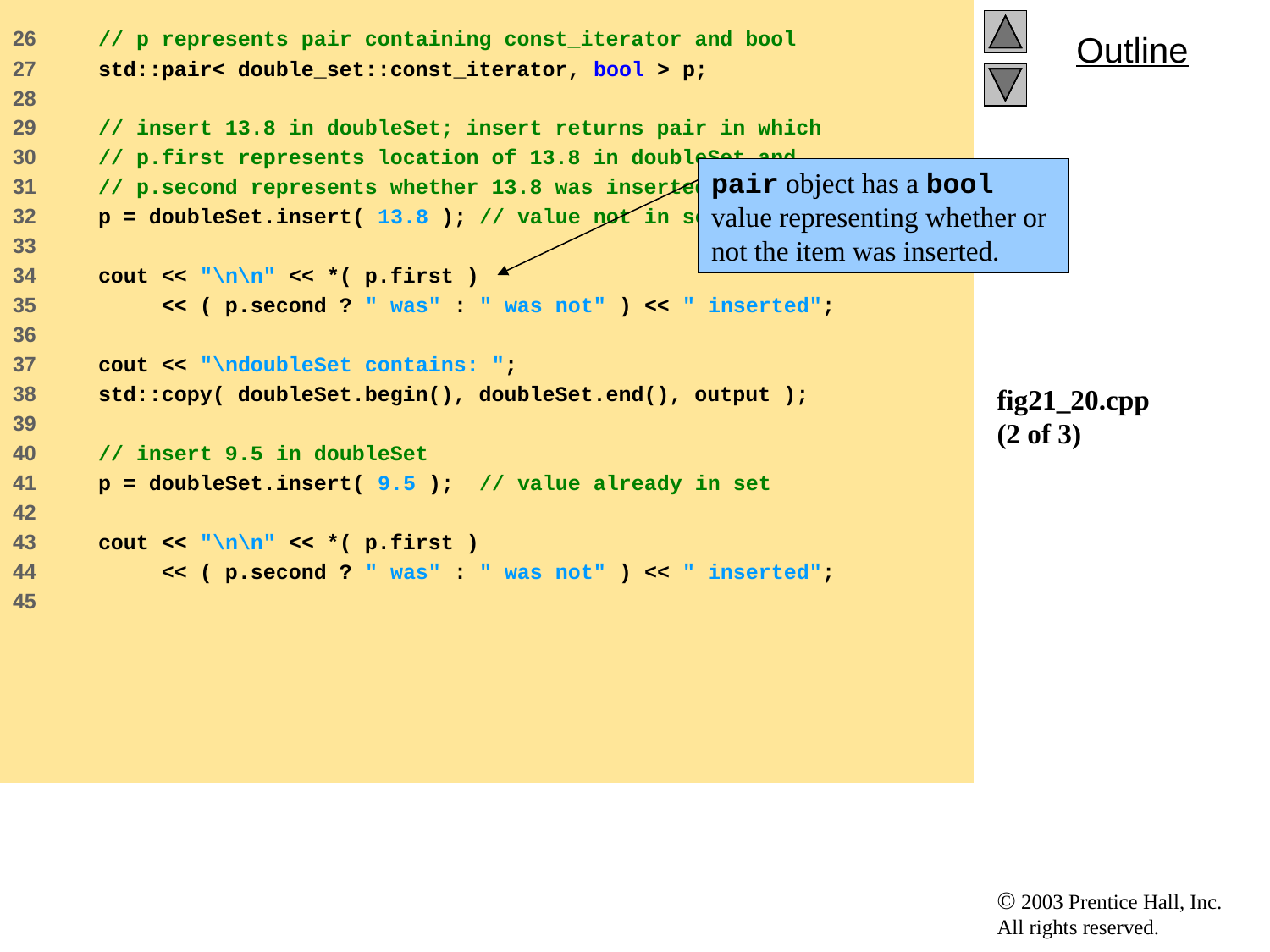

26       // p represents pair containing const_iterator and bool
27       std::pair< double_set::const_iterator, bool > p;
28
29       // insert 13.8 in doubleSet; insert returns pair in which
30       // p.first represents location of 13.8 in doubleSet and
31       // p.second represents whether 13.8 was inserted
32       p = doubleSet.insert( 13.8 ); // value not in set
33
34       cout << "\n\n" << *( p.first )
35            << ( p.second ? " was" : " was not" ) << " inserted";
36
37       cout << "\ndoubleSet contains: ";
38       std::copy( doubleSet.begin(), doubleSet.end(), output );
39
40       // insert 9.5 in doubleSet
41       p = doubleSet.insert( 9.5 );  // value already in set
42
43       cout << "\n\n" << *( p.first )
44            << ( p.second ? " was" : " was not" ) << " inserted";
45

# fig21_20.cpp (2 of 3)
pair object has a bool value representing whether or not the item was inserted.